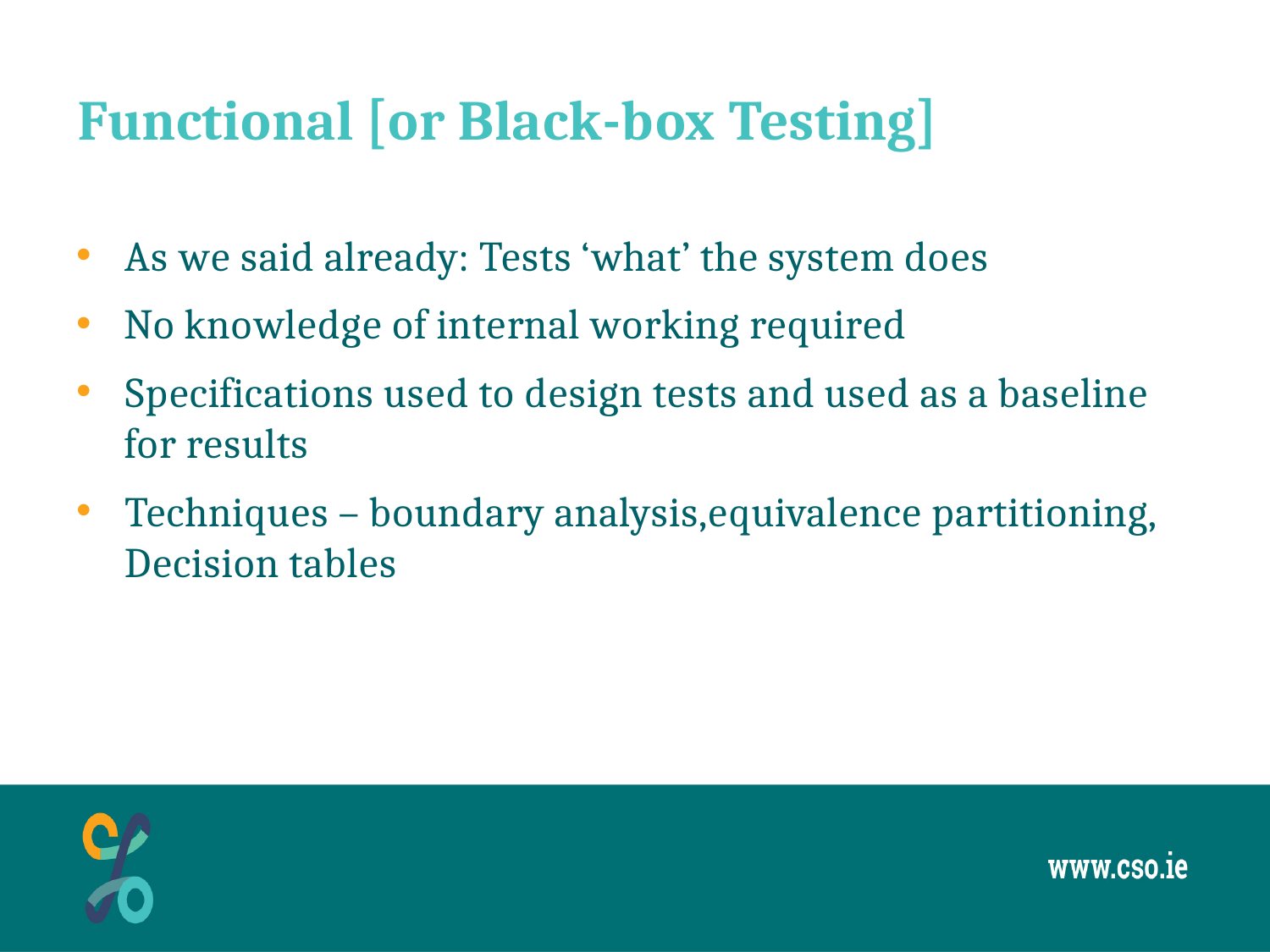

# Functional [or Black-box Testing]
As we said already: Tests ‘what’ the system does
No knowledge of internal working required
Specifications used to design tests and used as a baseline for results
Techniques – boundary analysis,equivalence partitioning, Decision tables